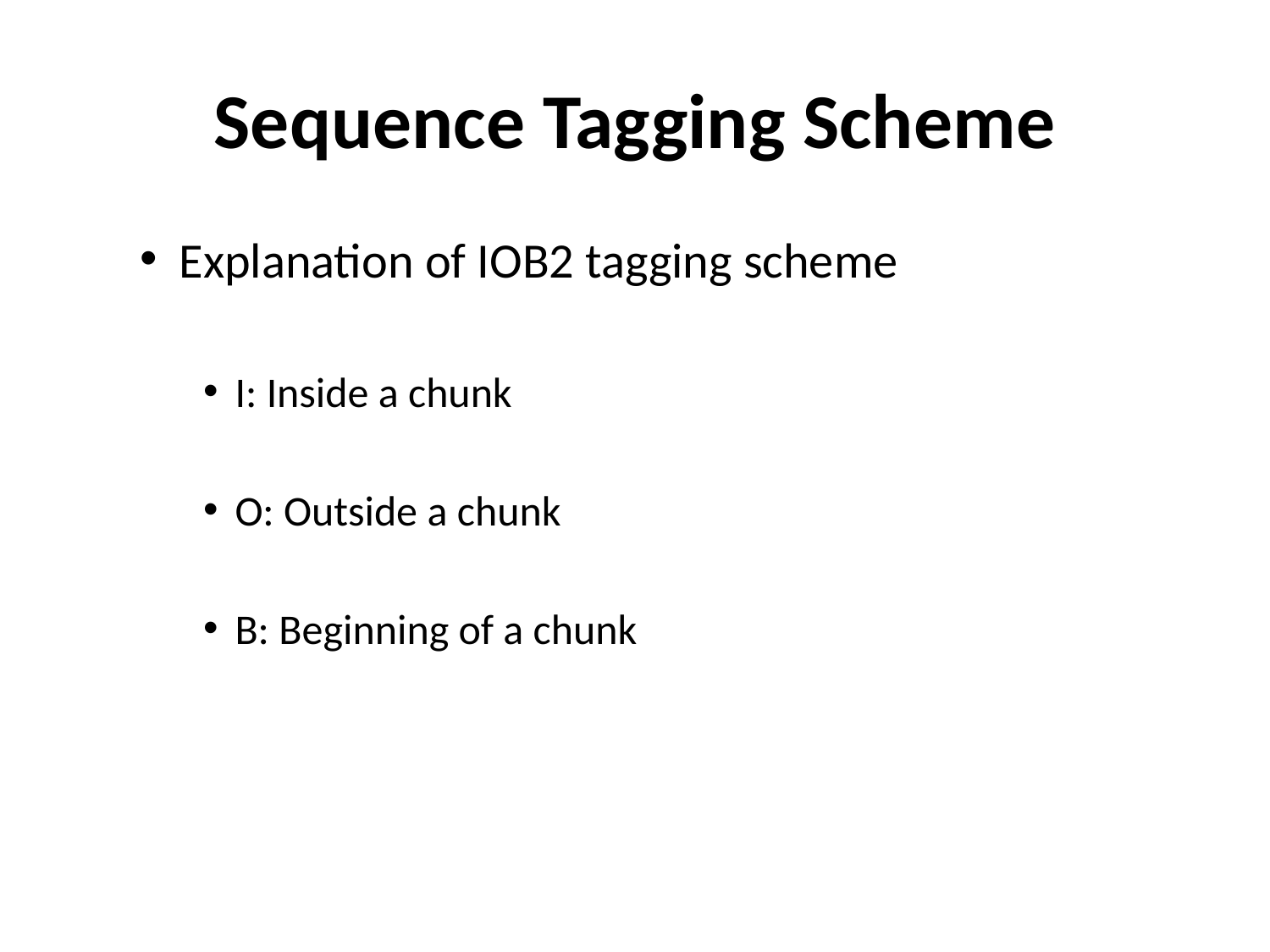

# Sequence Tagging Scheme
Explanation of IOB2 tagging scheme

I: Inside a chunk

O: Outside a chunk

B: Beginning of a chunk